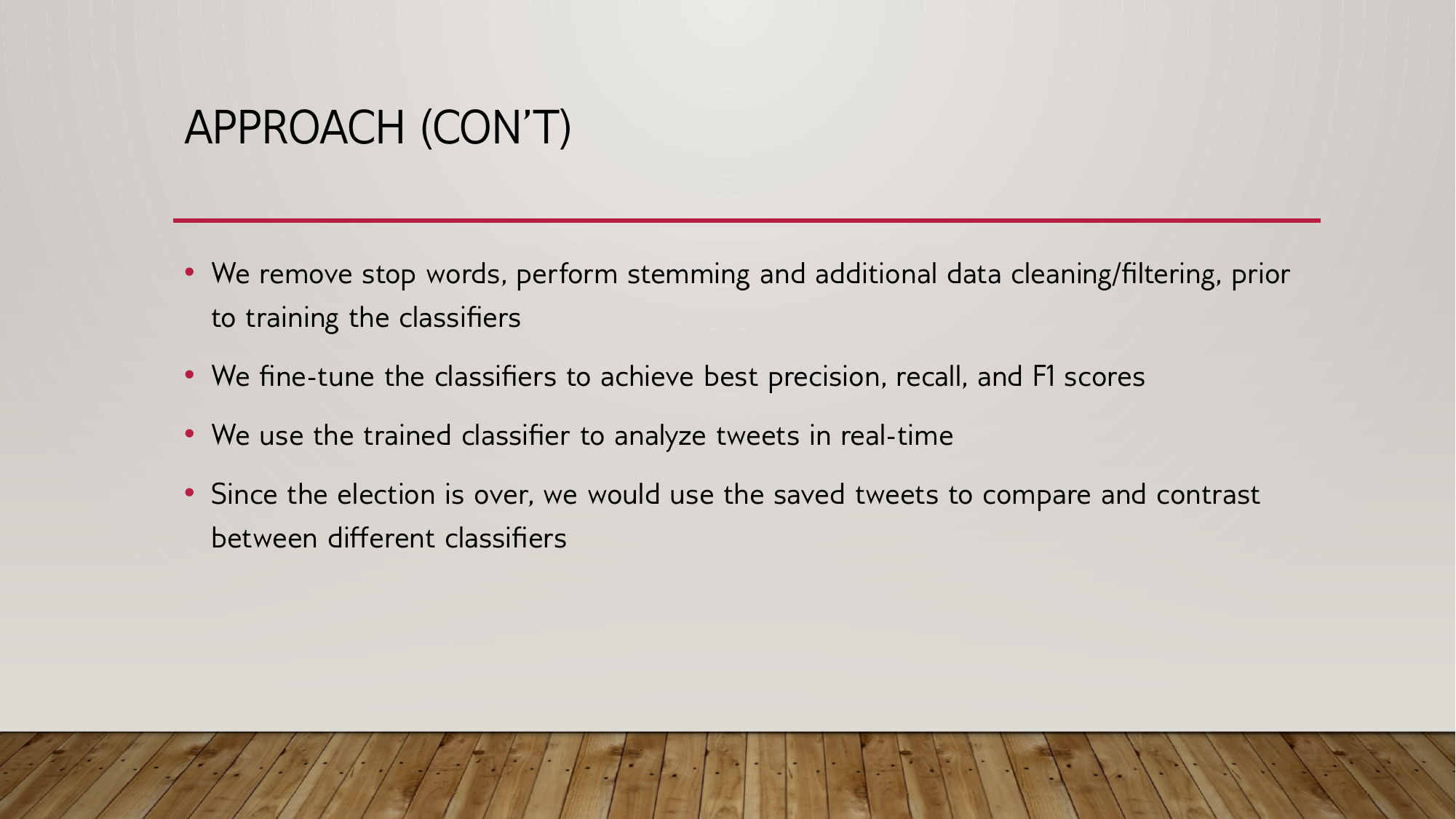

# Approach (Con’t)
We remove stop words, perform stemming and additional data cleaning/filtering, prior to training the classifiers
We fine-tune the classifiers to achieve best precision, recall, and F1 scores
We use the trained classifier to analyze tweets in real-time
Since the election is over, we would use the saved tweets to compare and contrast between different classifiers